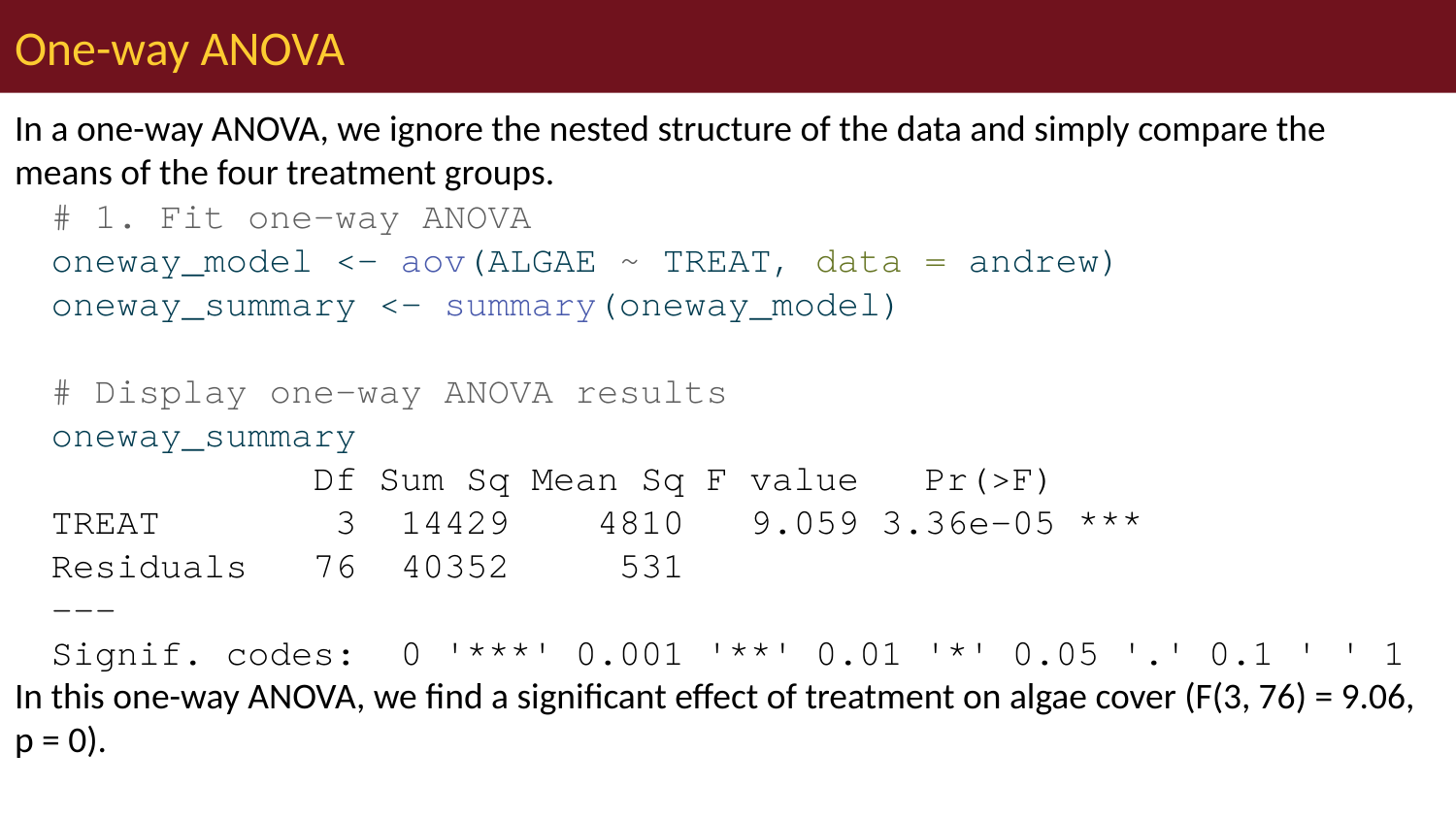

# One-way ANOVA
In a one-way ANOVA, we ignore the nested structure of the data and simply compare the means of the four treatment groups.
# 1. Fit one-way ANOVA oneway_model <- aov(ALGAE ~ TREAT, data = andrew) oneway_summary <- summary(oneway_model) # Display one-way ANOVA results oneway_summary
            Df Sum Sq Mean Sq F value   Pr(>F)
TREAT        3  14429    4810   9.059 3.36e-05 ***
Residuals   76  40352     531
---
Signif. codes:  0 '***' 0.001 '**' 0.01 '*' 0.05 '.' 0.1 ' ' 1
In this one-way ANOVA, we find a significant effect of treatment on algae cover (F(3, 76) = 9.06, p = 0).